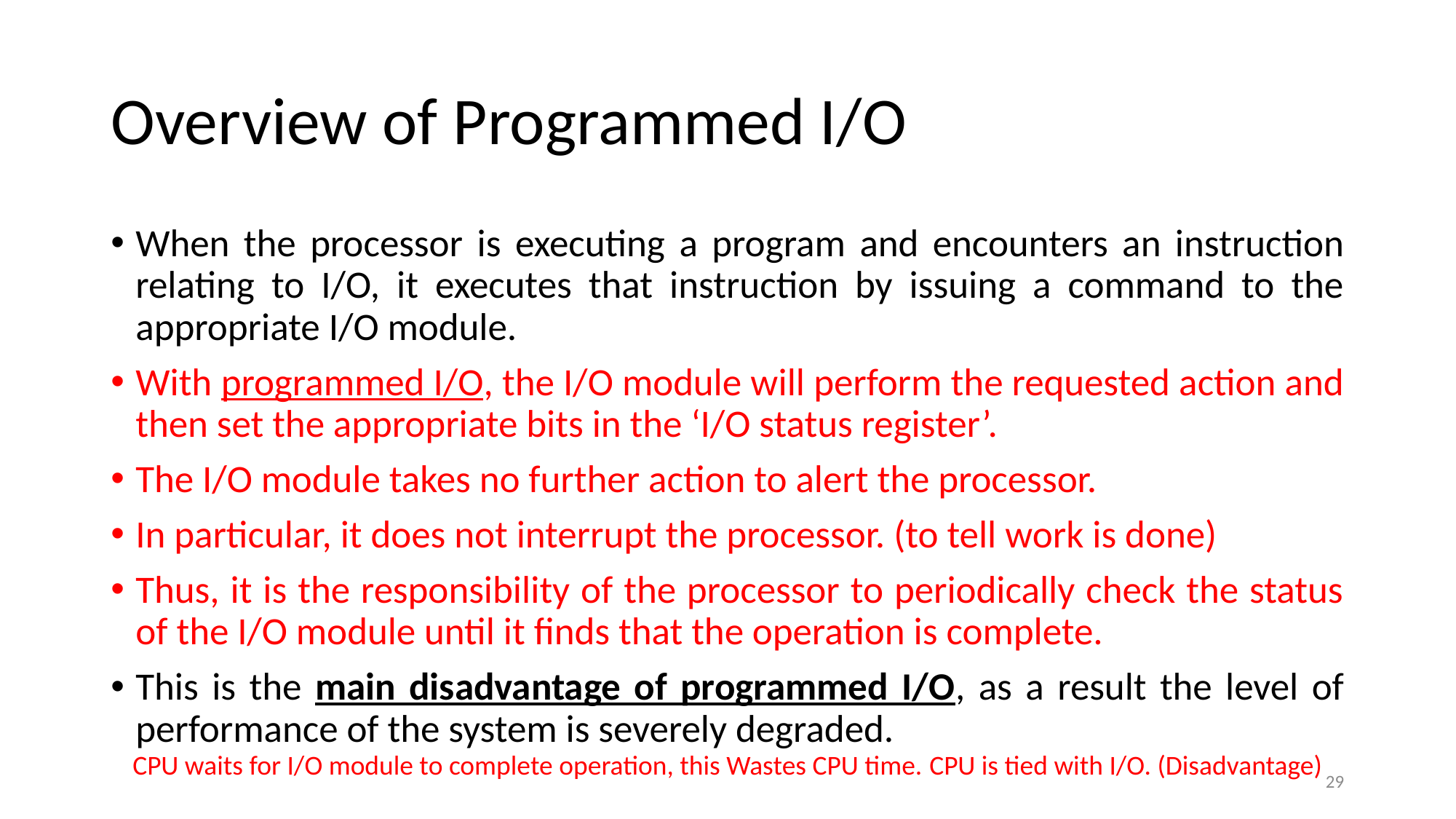

# Overview of Programmed I/O
When the processor is executing a program and encounters an instruction relating to I/O, it executes that instruction by issuing a command to the appropriate I/O module.
With programmed I/O, the I/O module will perform the requested action and then set the appropriate bits in the ‘I/O status register’.
The I/O module takes no further action to alert the processor.
In particular, it does not interrupt the processor. (to tell work is done)
Thus, it is the responsibility of the processor to periodically check the status of the I/O module until it finds that the operation is complete.
This is the main disadvantage of programmed I/O, as a result the level of performance of the system is severely degraded.
CPU waits for I/O module to complete operation, this Wastes CPU time. CPU is tied with I/O. (Disadvantage)
29